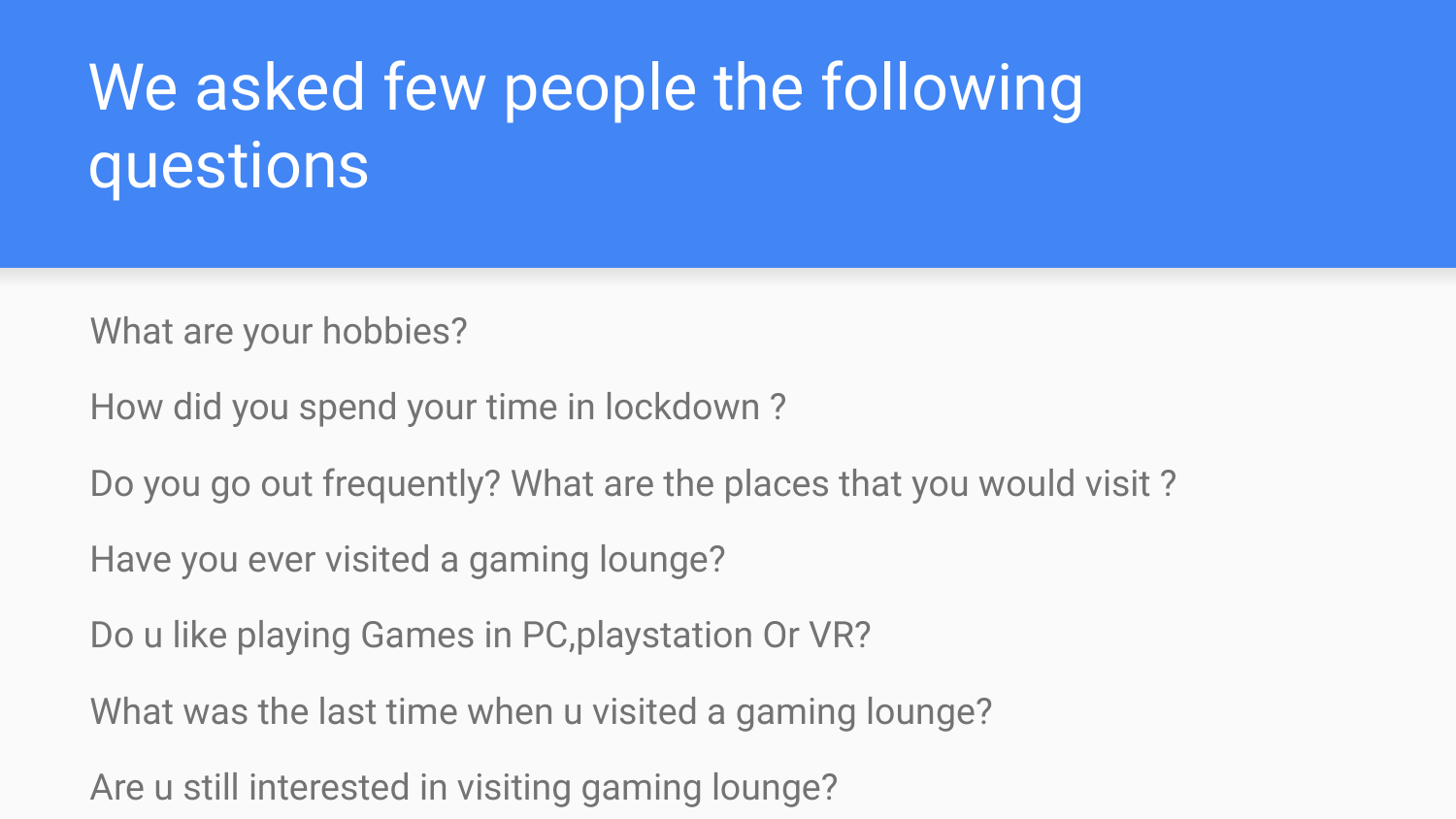

# We asked few people the following questions
What are your hobbies?
How did you spend your time in lockdown ?
Do you go out frequently? What are the places that you would visit ?
Have you ever visited a gaming lounge?
Do u like playing Games in PC,playstation Or VR?
What was the last time when u visited a gaming lounge?
Are u still interested in visiting gaming lounge?